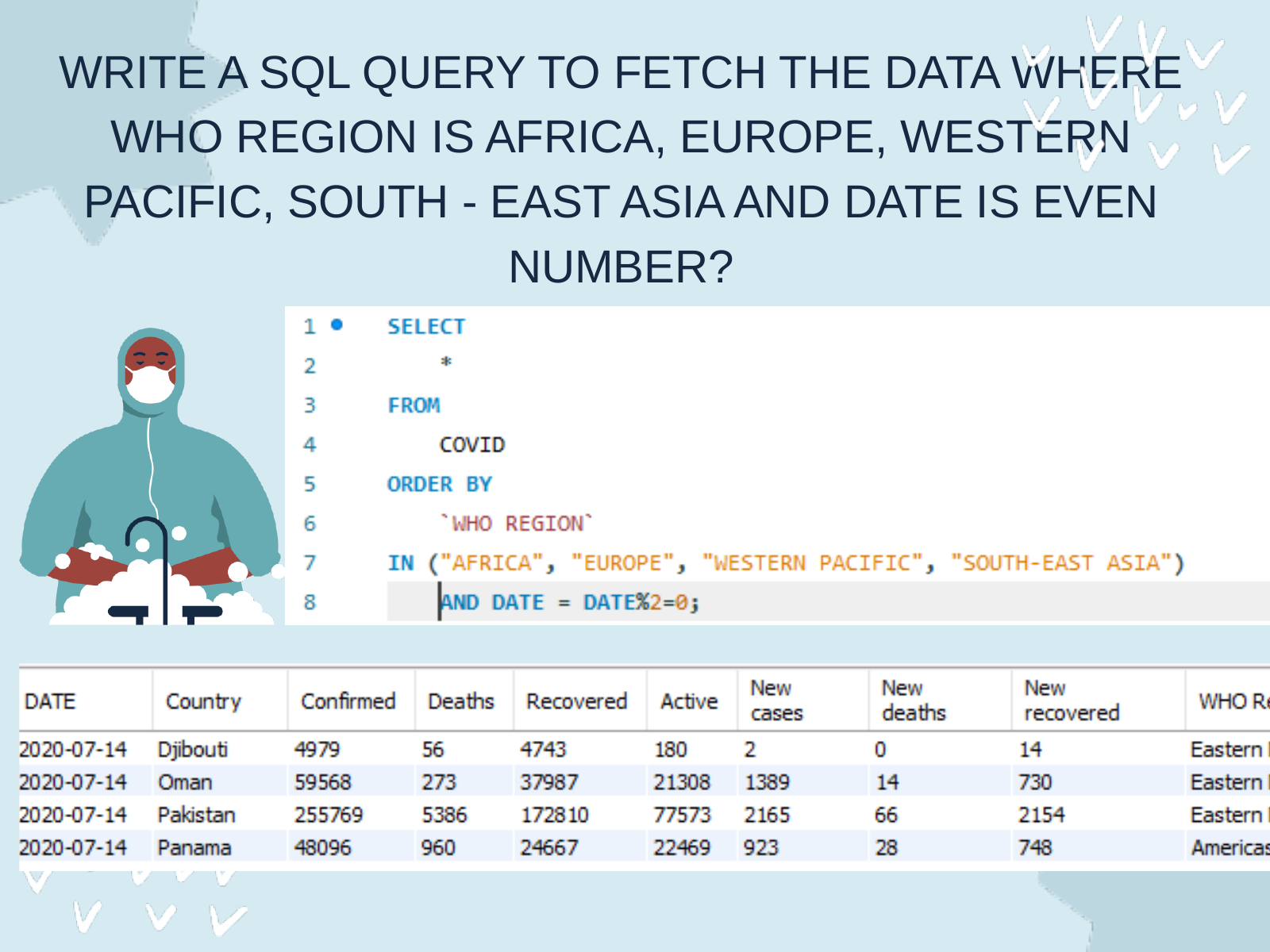

WRITE A SQL QUERY TO FETCH THE DATA WHERE WHO REGION IS AFRICA, EUROPE, WESTERN PACIFIC, SOUTH - EAST ASIA AND DATE IS EVEN NUMBER?